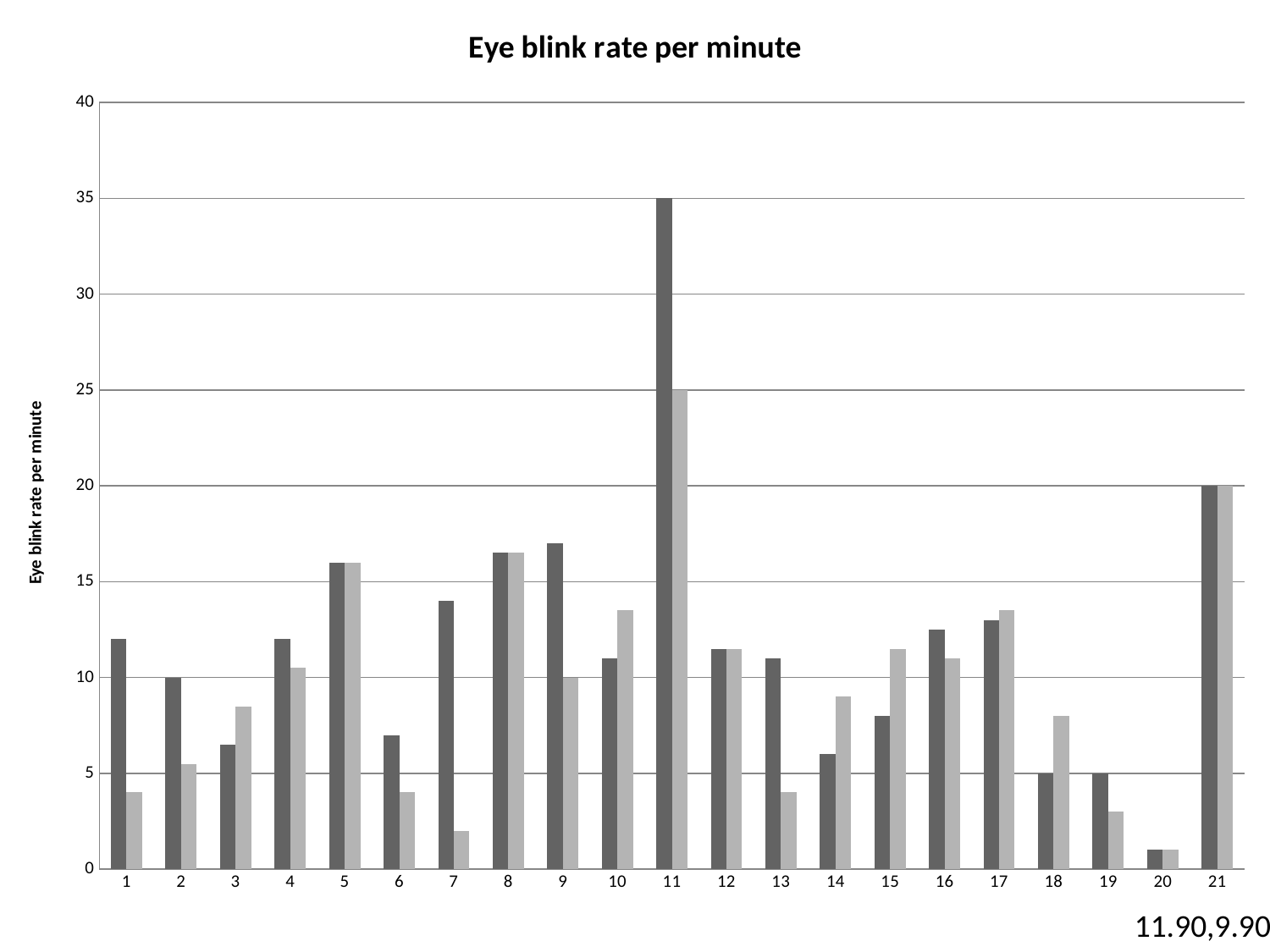

### Chart: Eye blink rate per minute

| Category | Part A | Part B |
|---|---|---|
#

11.90,9.90